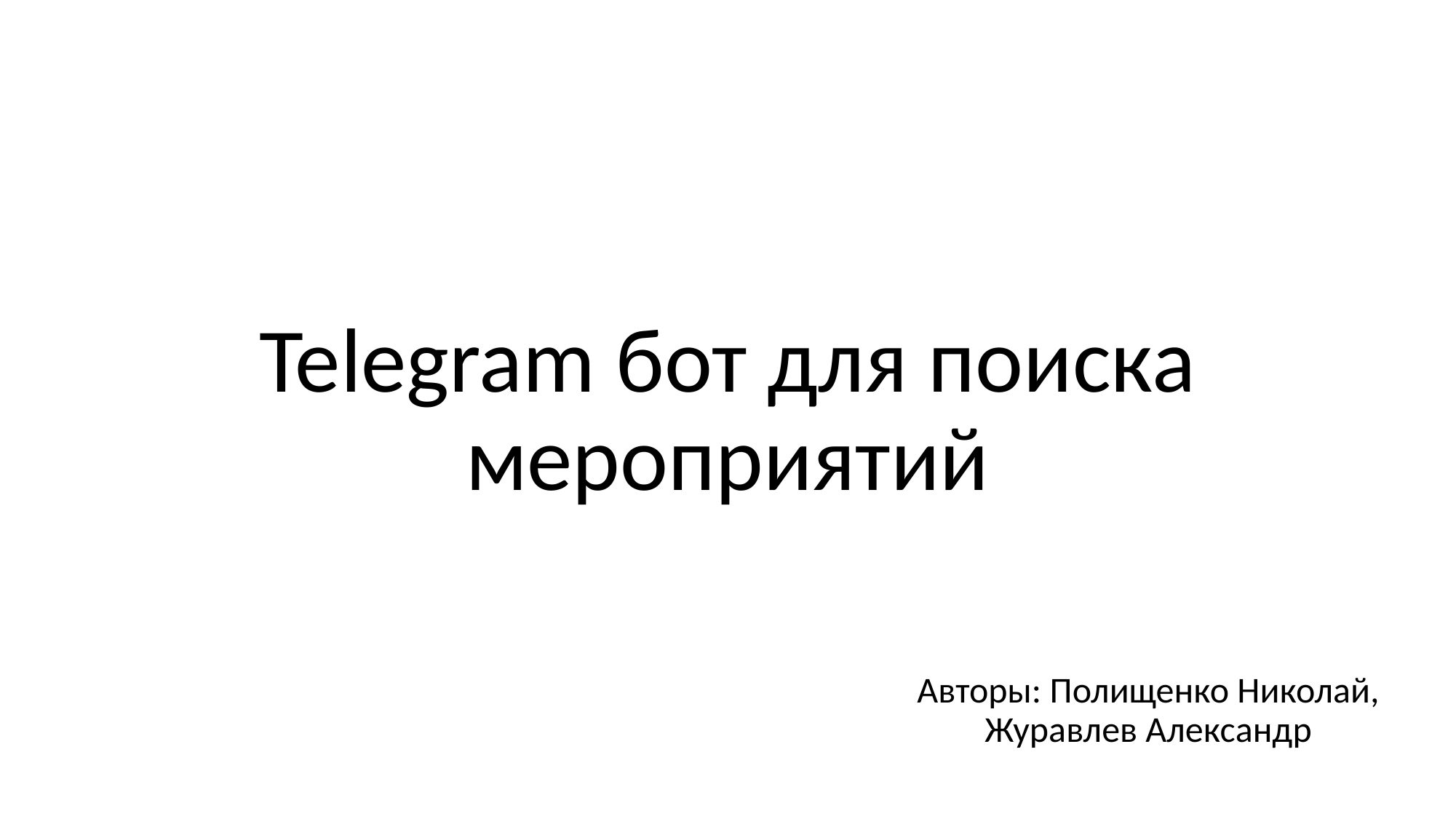

# Telegram бот для поиска мероприятий
Авторы: Полищенко Николай, Журавлев Александр